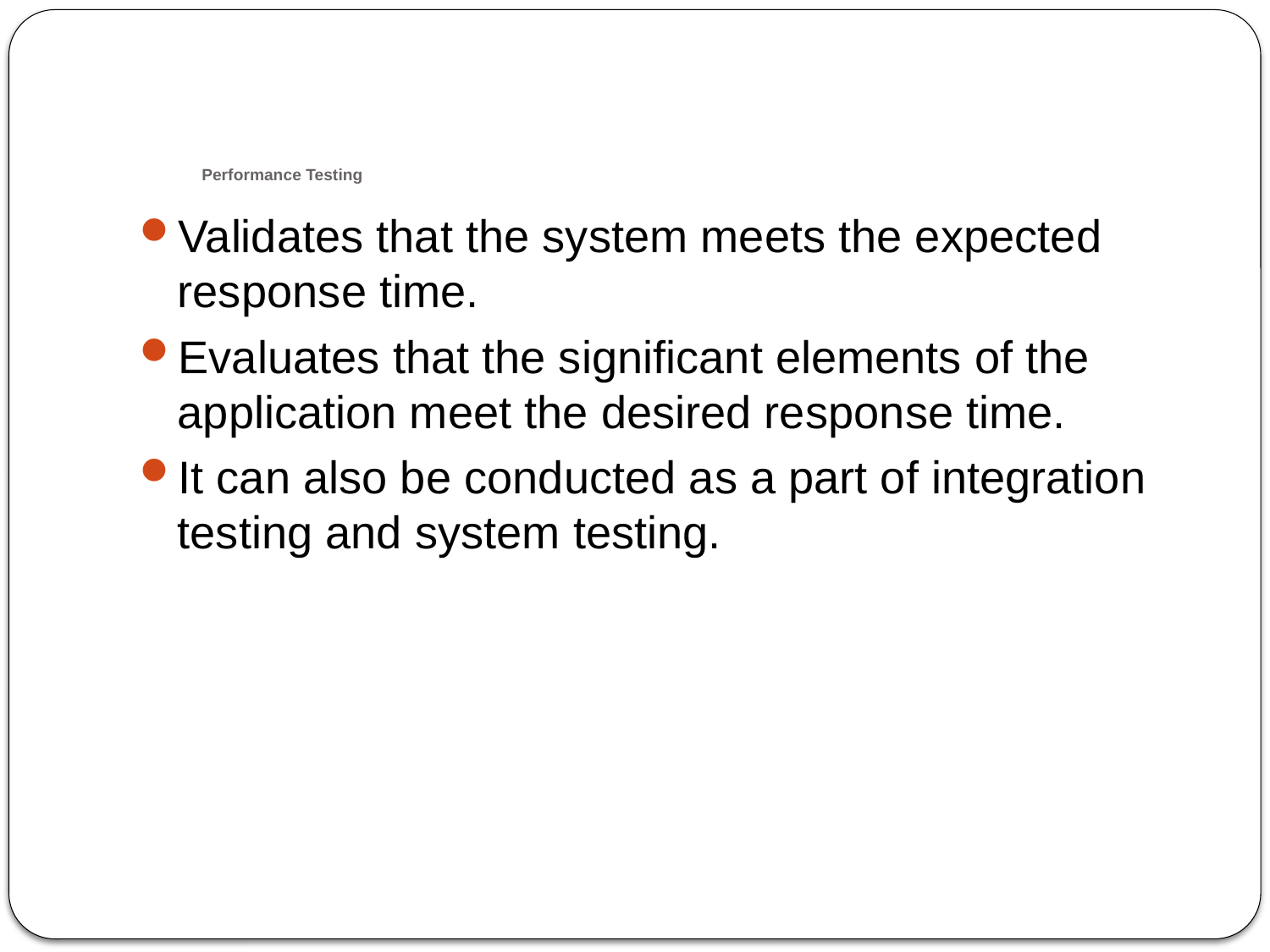

# Performance Testing
Validates that the system meets the expected response time.
Evaluates that the significant elements of the application meet the desired response time.
It can also be conducted as a part of integration testing and system testing.